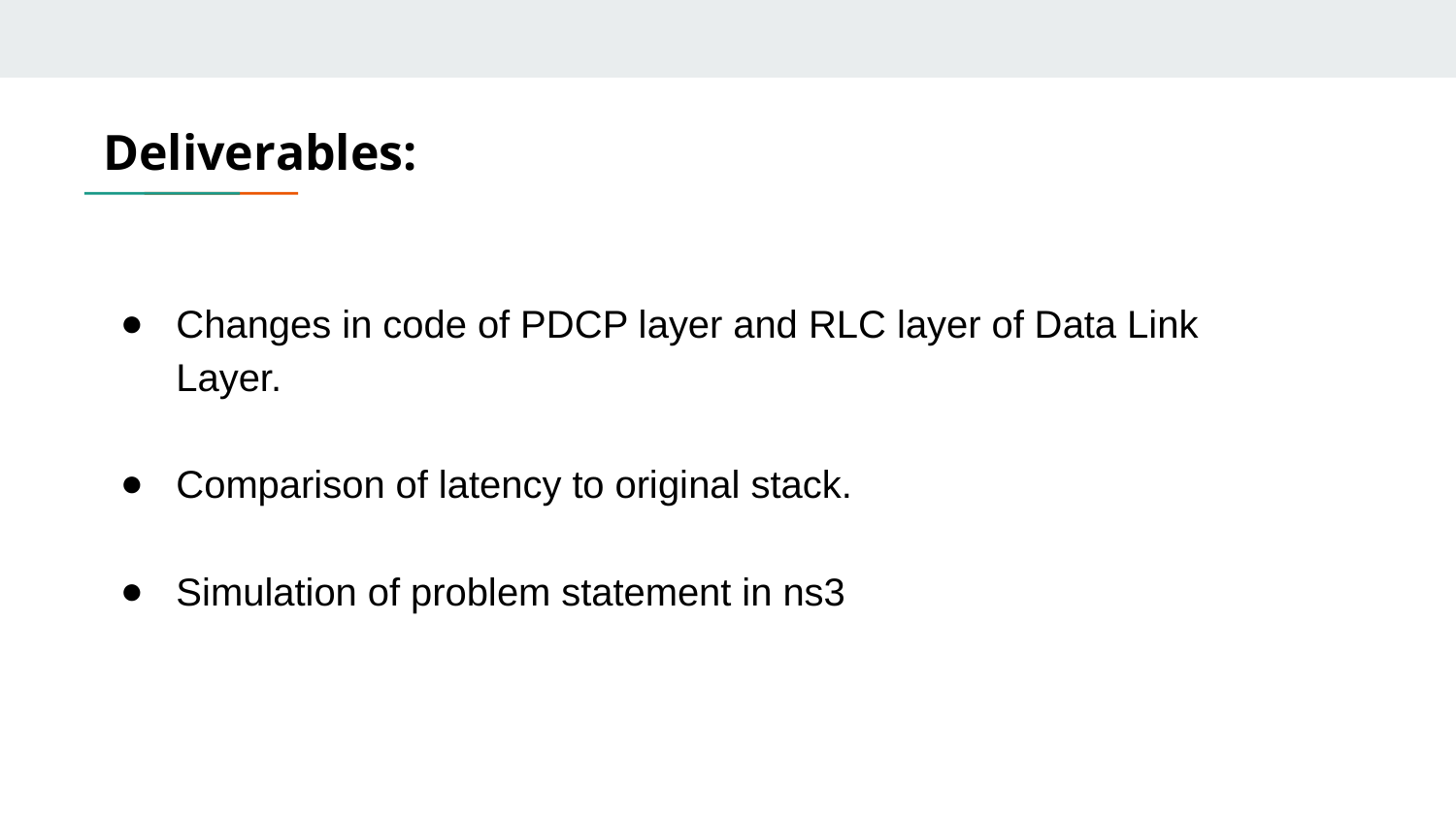

# Deliverables:

Changes in code of PDCP layer and RLC layer of Data Link Layer.

Comparison of latency to original stack.

Simulation of problem statement in ns3